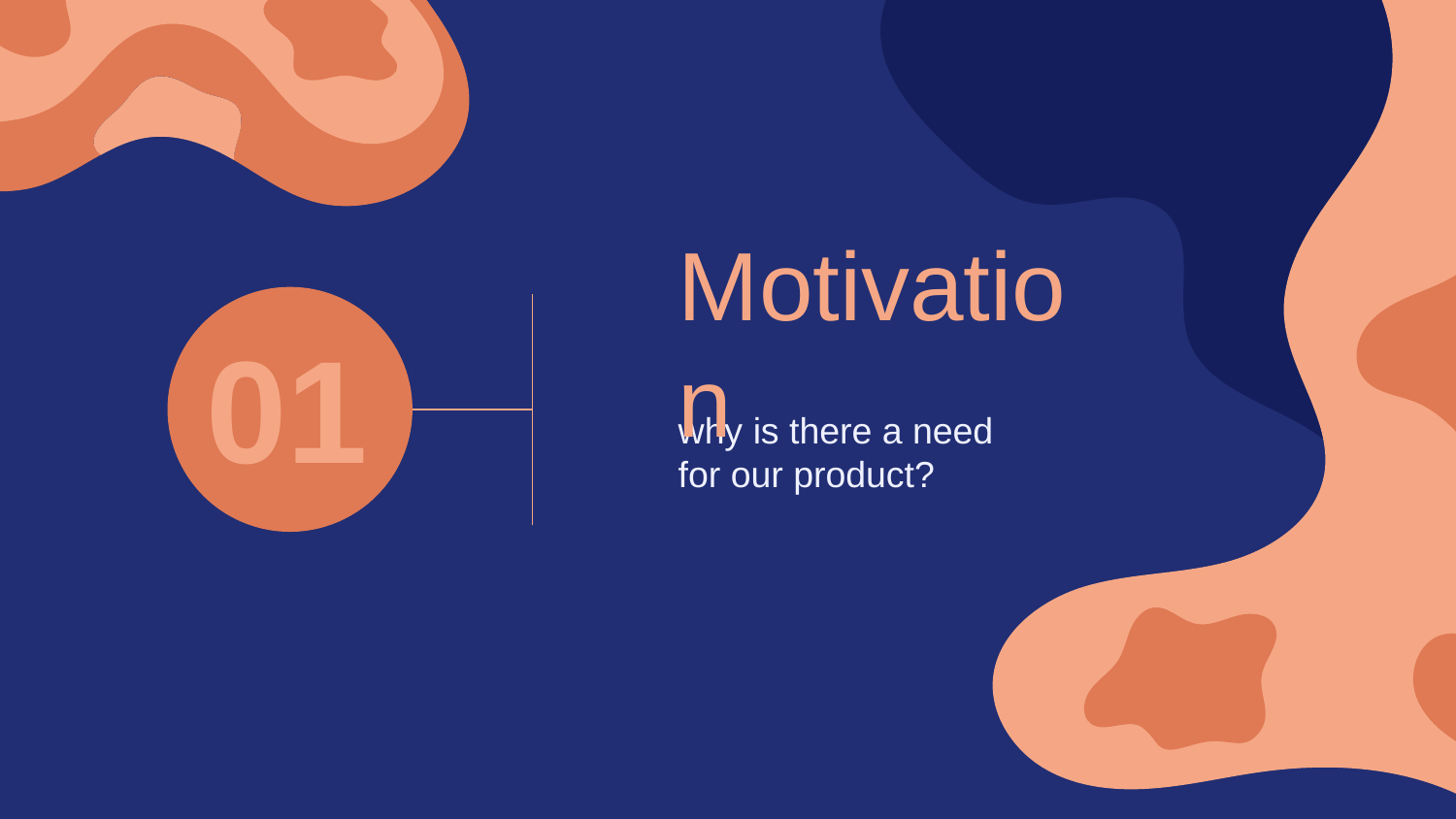

Motivation
# 01
why is there a need for our product?